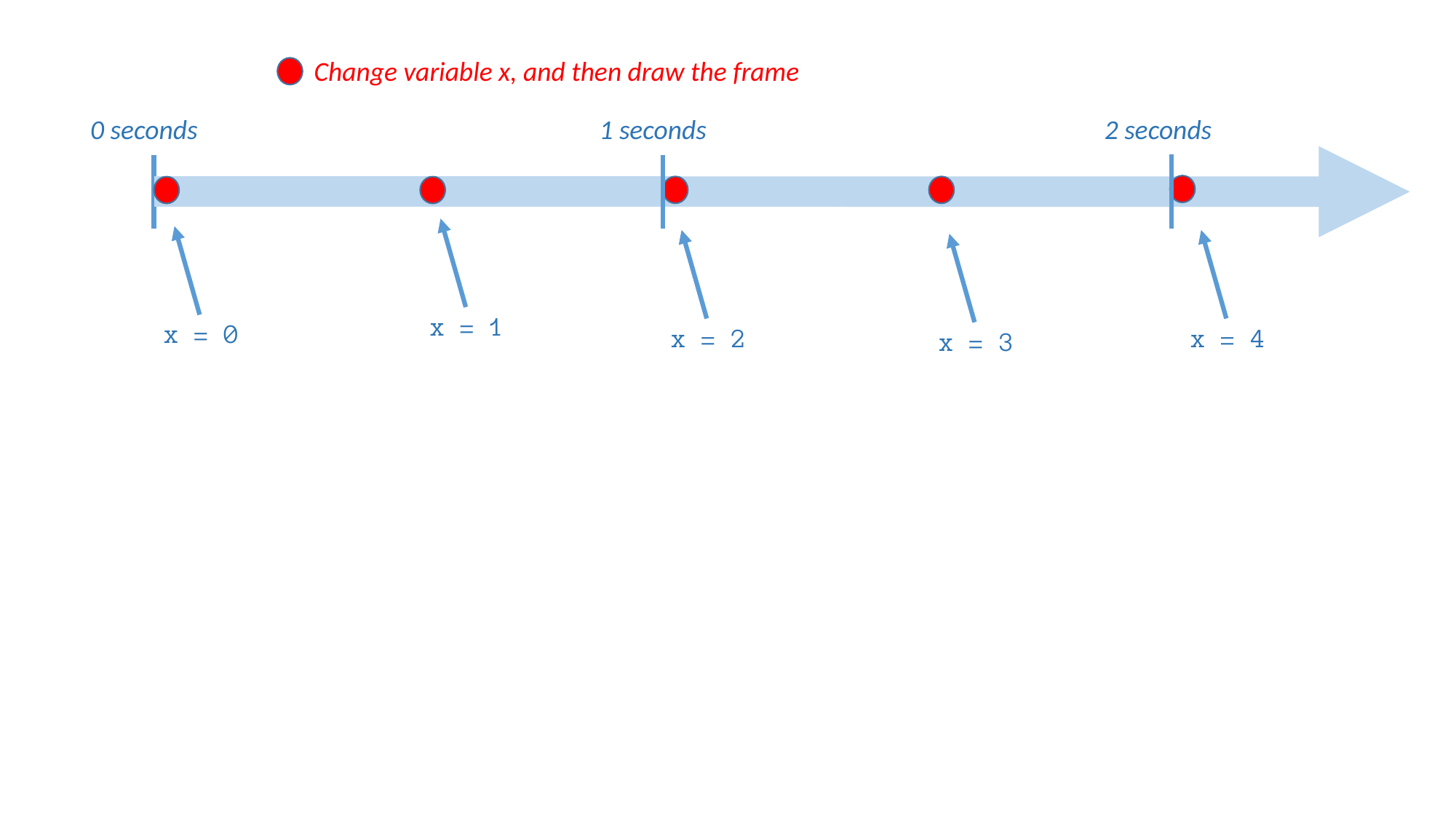

Change variable x, and then draw the frame

0 seconds
1 seconds
2 seconds

x = 1
x = 0
x = 2
x = 4
x = 3